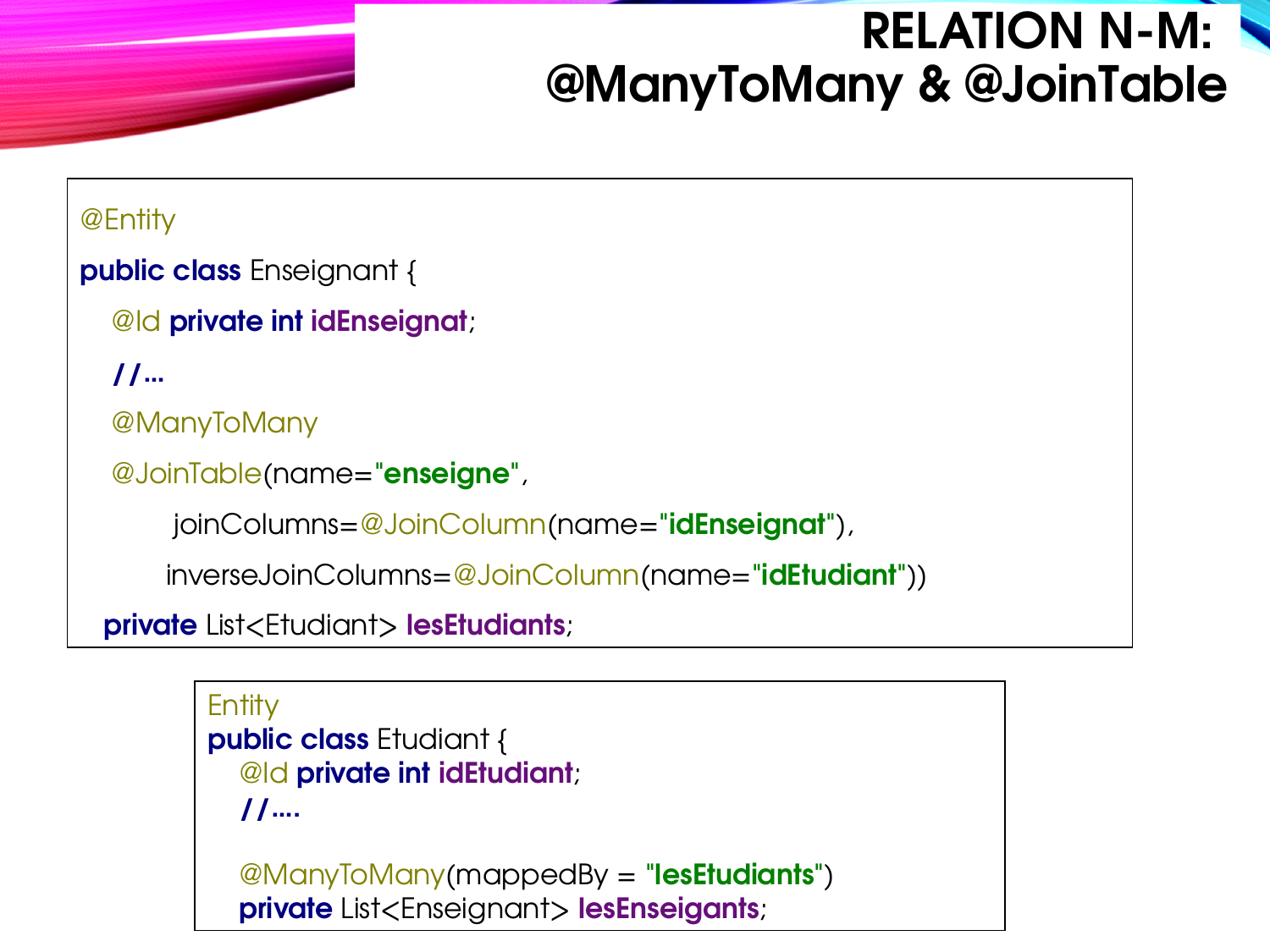

# Relation N-M: @manytomany & @jointable
@Entity
public class Enseignant {
    @Id private int idEnseignat;
    //…
    @ManyToMany
    @JoinTable(name="enseigne",
            joinColumns=@JoinColumn(name="idEnseignat"),
           inverseJoinColumns=@JoinColumn(name="idEtudiant"))
   private List<Etudiant> lesEtudiants;
Entity
public class Etudiant {
    @Id private int idEtudiant;
    //….
    @ManyToMany(mappedBy = "lesEtudiants")
    private List<Enseignant> lesEnseigants;